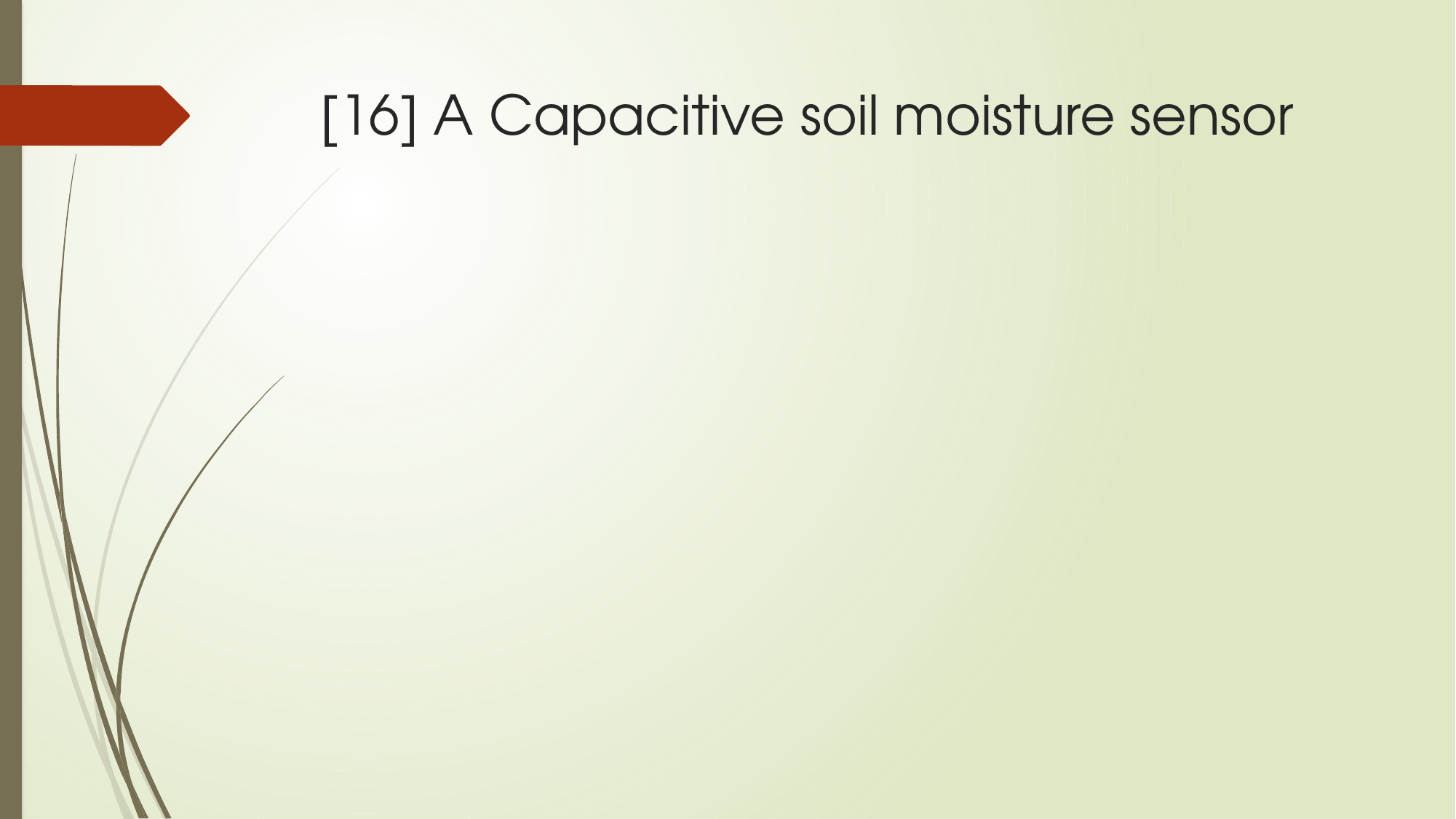

# [16] A Capacitive soil moisture sensor